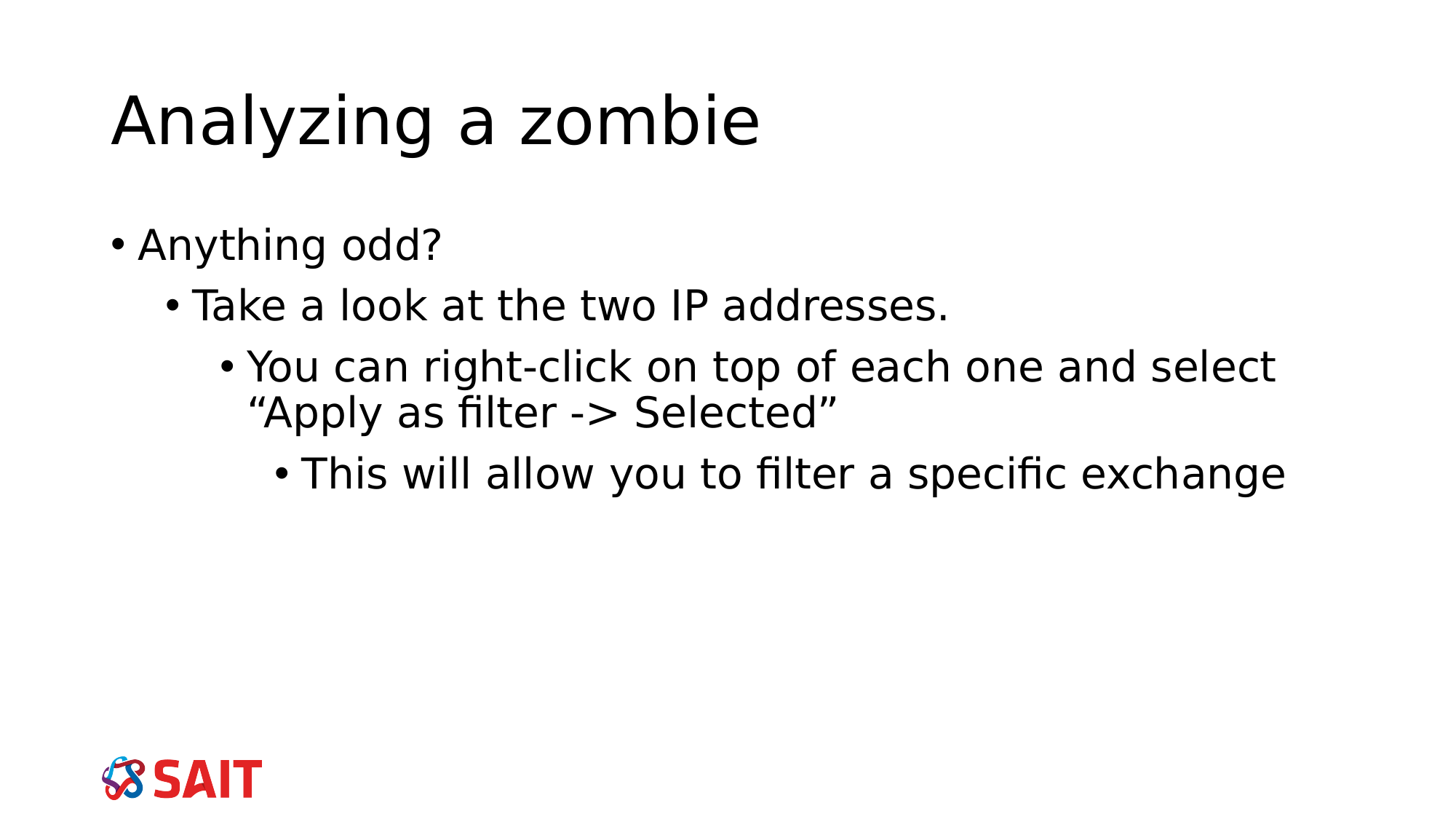

Analyzing a zombie
Anything odd?
Take a look at the two IP addresses.
You can right-click on top of each one and select “Apply as filter -> Selected”
This will allow you to filter a specific exchange